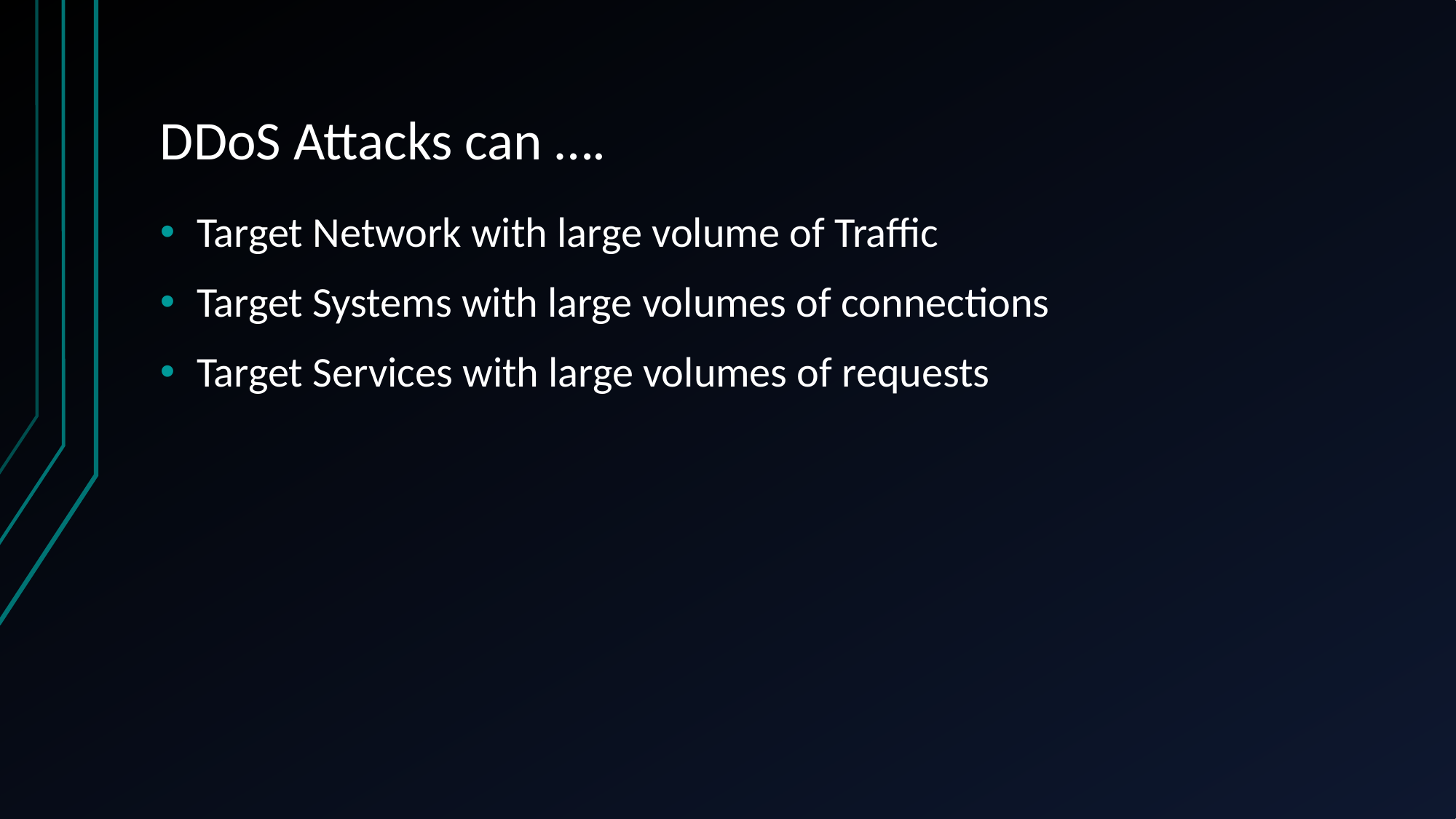

# DDoS Attacks can ….
Target Network with large volume of Traffic
Target Systems with large volumes of connections
Target Services with large volumes of requests